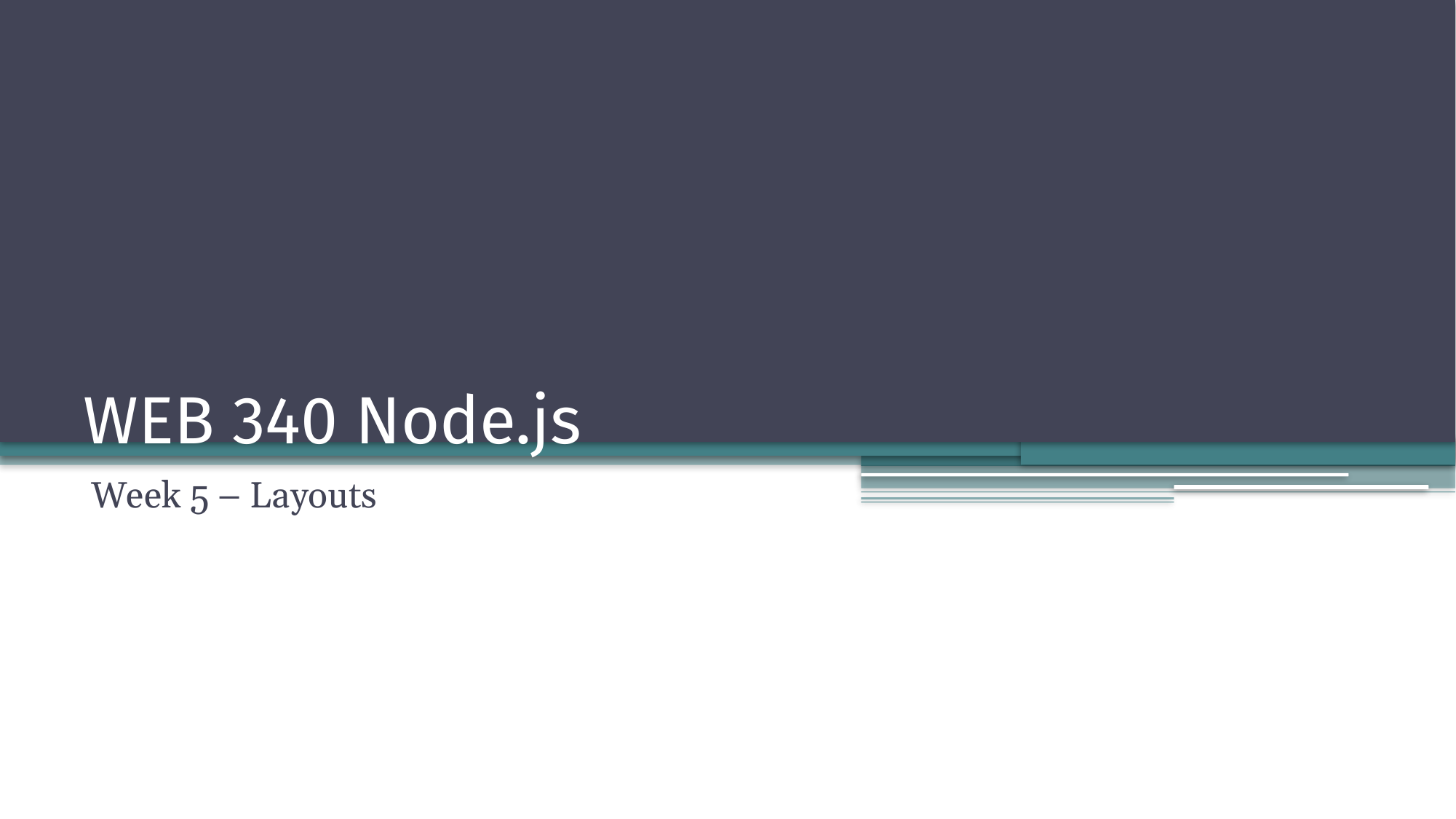

# WEB 340 Node.js
Week 5 – Layouts